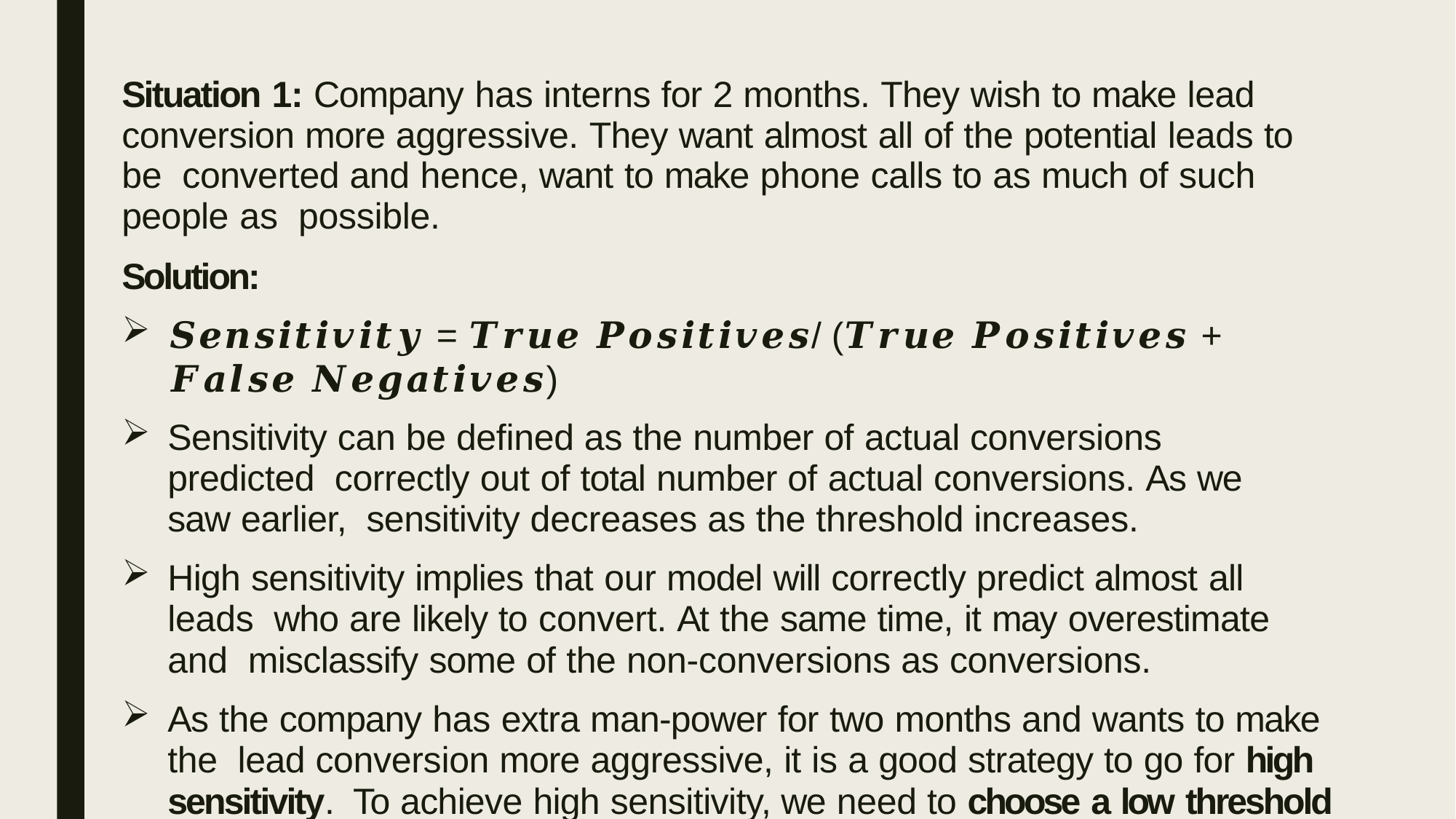

Situation 1: Company has interns for 2 months. They wish to make lead  conversion more aggressive. They want almost all of the potential leads to be  converted and hence, want to make phone calls to as much of such people as  possible.
Solution:
𝑺𝒆𝒏𝒔𝒊𝒕𝒊𝒗𝒊𝒕𝒚 = 𝑻𝒓𝒖𝒆 𝑷𝒐𝒔𝒊𝒕𝒊𝒗𝒆𝒔/ (𝑻𝒓𝒖𝒆 𝑷𝒐𝒔𝒊𝒕𝒊𝒗𝒆𝒔 + 𝑭𝒂𝒍𝒔𝒆 𝑵𝒆𝒈𝒂𝒕𝒊𝒗𝒆𝒔)
Sensitivity can be defined as the number of actual conversions predicted  correctly out of total number of actual conversions. As we saw earlier,  sensitivity decreases as the threshold increases.
High sensitivity implies that our model will correctly predict almost all leads  who are likely to convert. At the same time, it may overestimate and  misclassify some of the non-conversions as conversions.
As the company has extra man-power for two months and wants to make the  lead conversion more aggressive, it is a good strategy to go for high sensitivity.  To achieve high sensitivity, we need to choose a low threshold value.